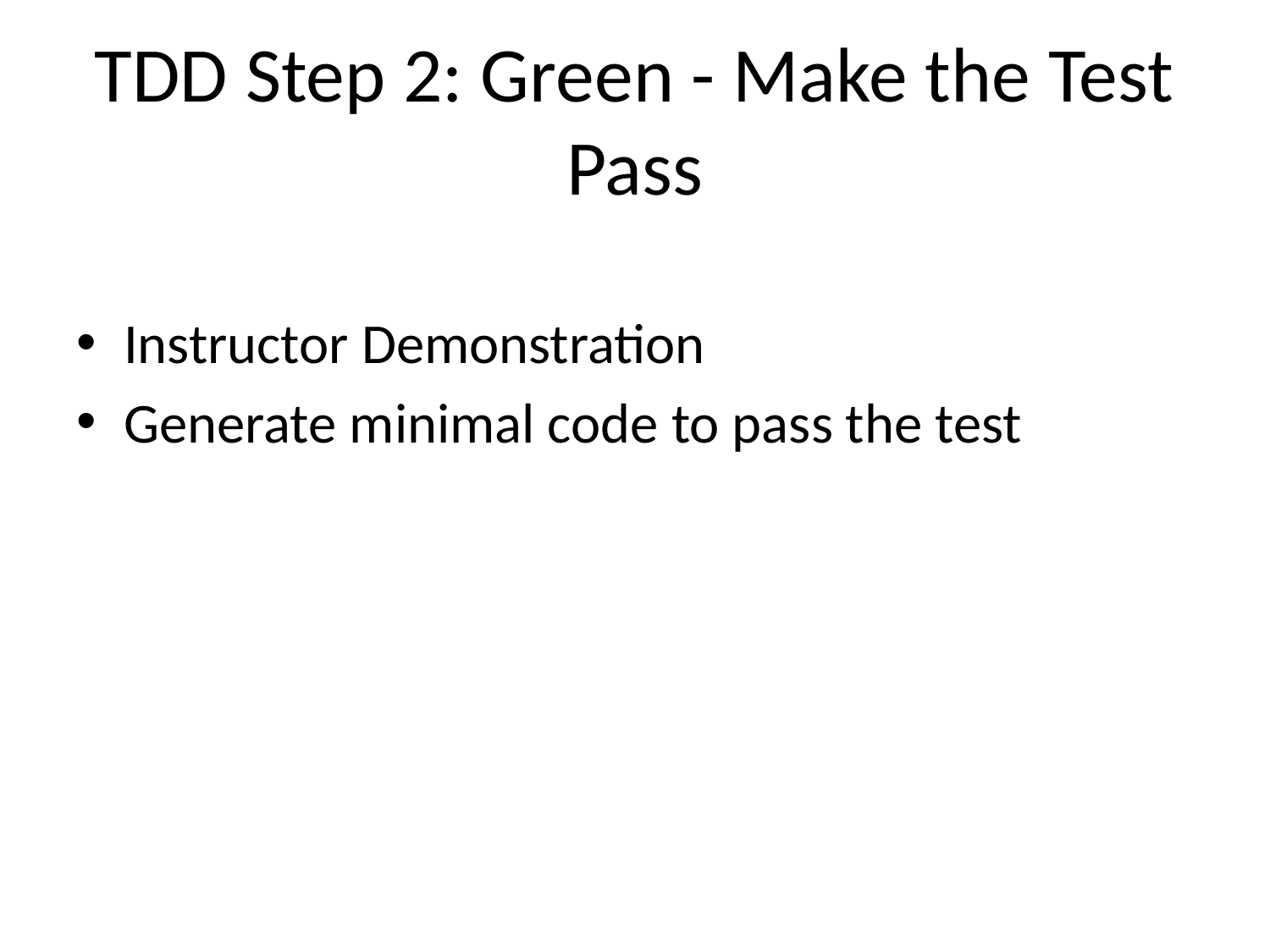

# TDD Step 2: Green - Make the Test Pass

Instructor Demonstration
Generate minimal code to pass the test